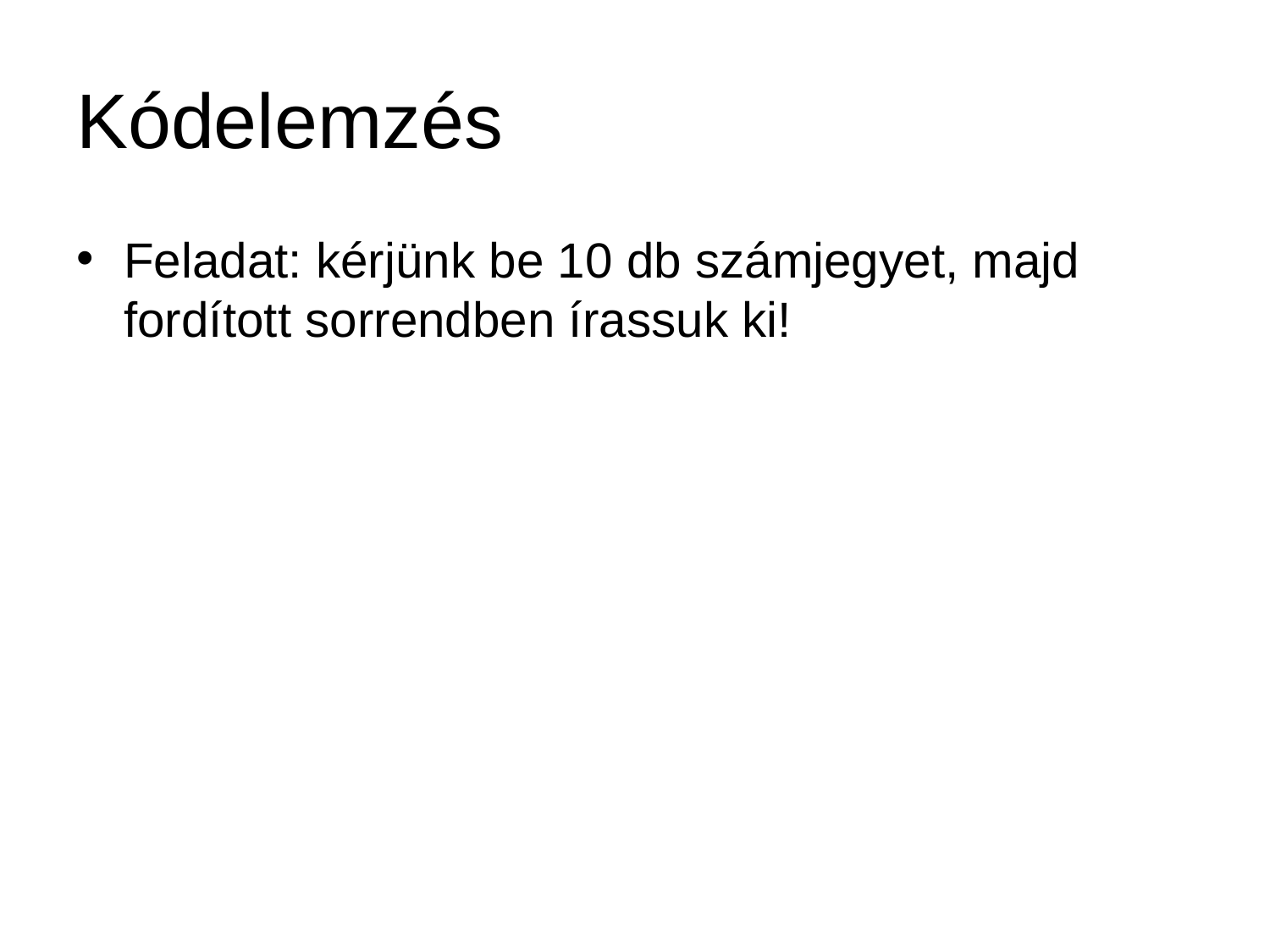

# Kódelemzés
Feladat: kérjünk be 10 db számjegyet, majd fordított sorrendben írassuk ki!